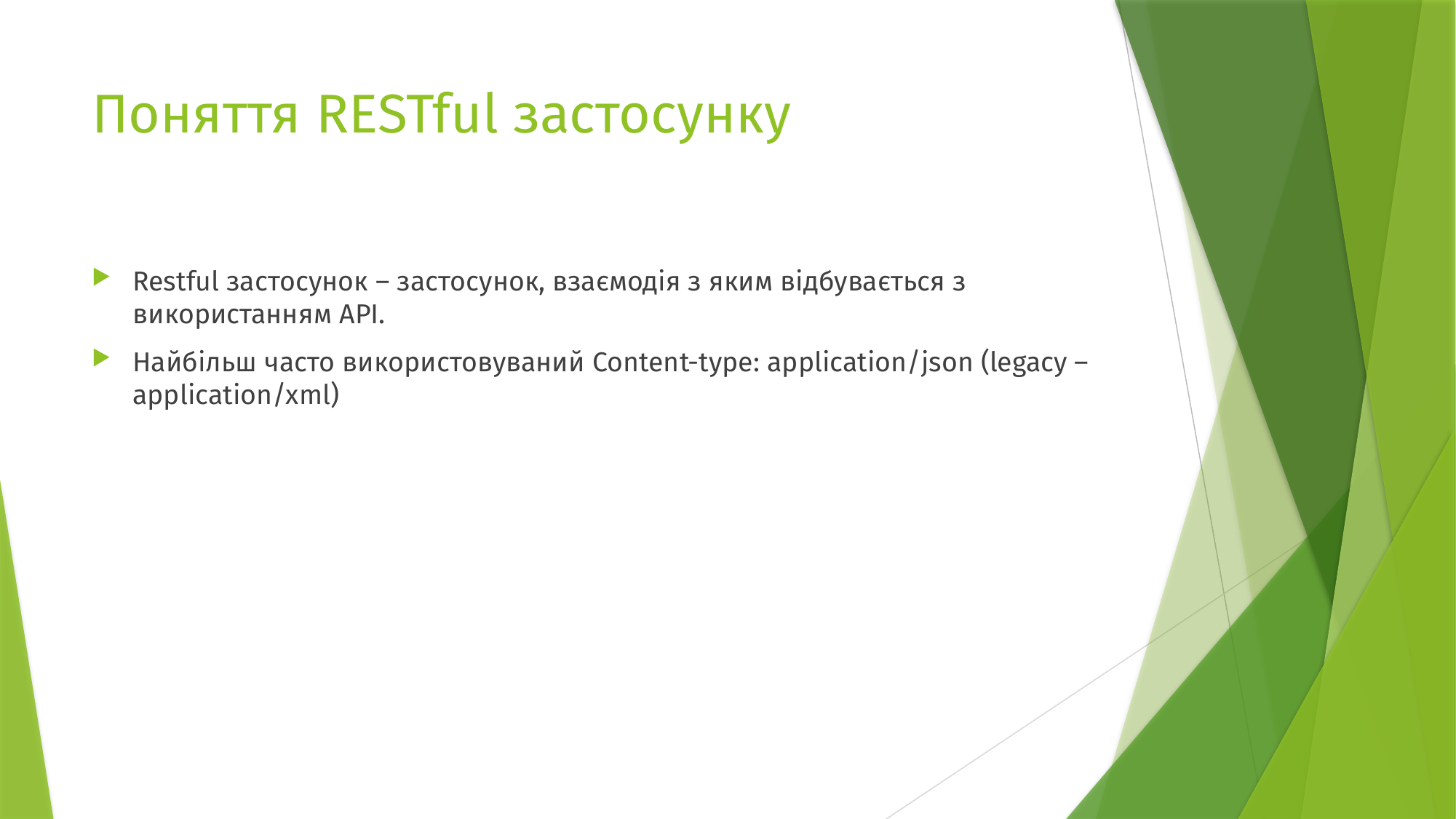

# Поняття RESTful застосунку
Restful застосунок – застосунок, взаємодія з яким відбувається з використанням API.
Найбільш часто використовуваний Content-type: application/json (legacy – application/xml)